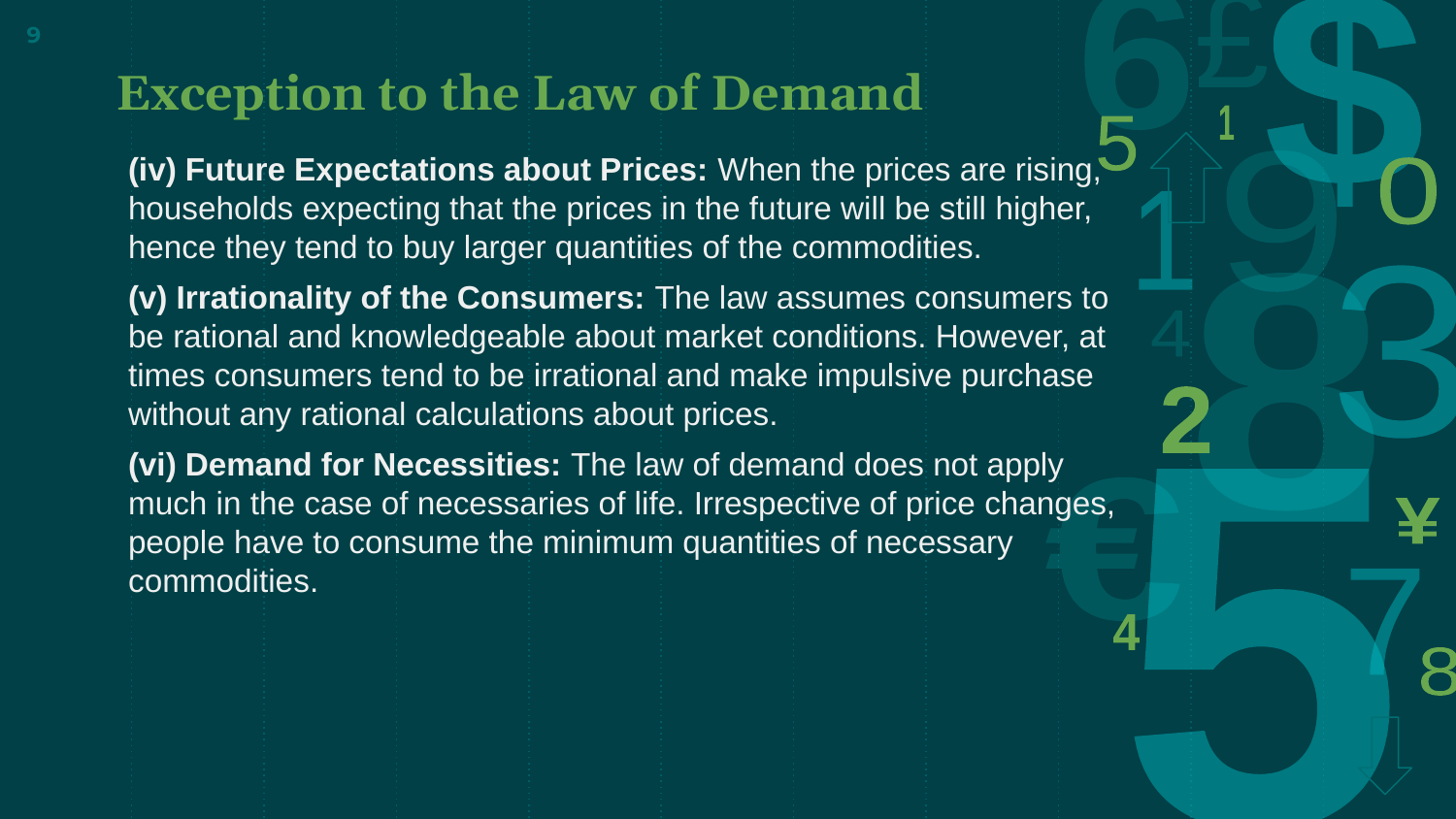

9
Exception to the Law of Demand
(iv) Future Expectations about Prices: When the prices are rising, households expecting that the prices in the future will be still higher, hence they tend to buy larger quantities of the commodities.
(v) Irrationality of the Consumers: The law assumes consumers to be rational and knowledgeable about market conditions. However, at times consumers tend to be irrational and make impulsive purchase without any rational calculations about prices.
(vi) Demand for Necessities: The law of demand does not apply much in the case of necessaries of life. Irrespective of price changes, people have to consume the minimum quantities of necessary commodities.